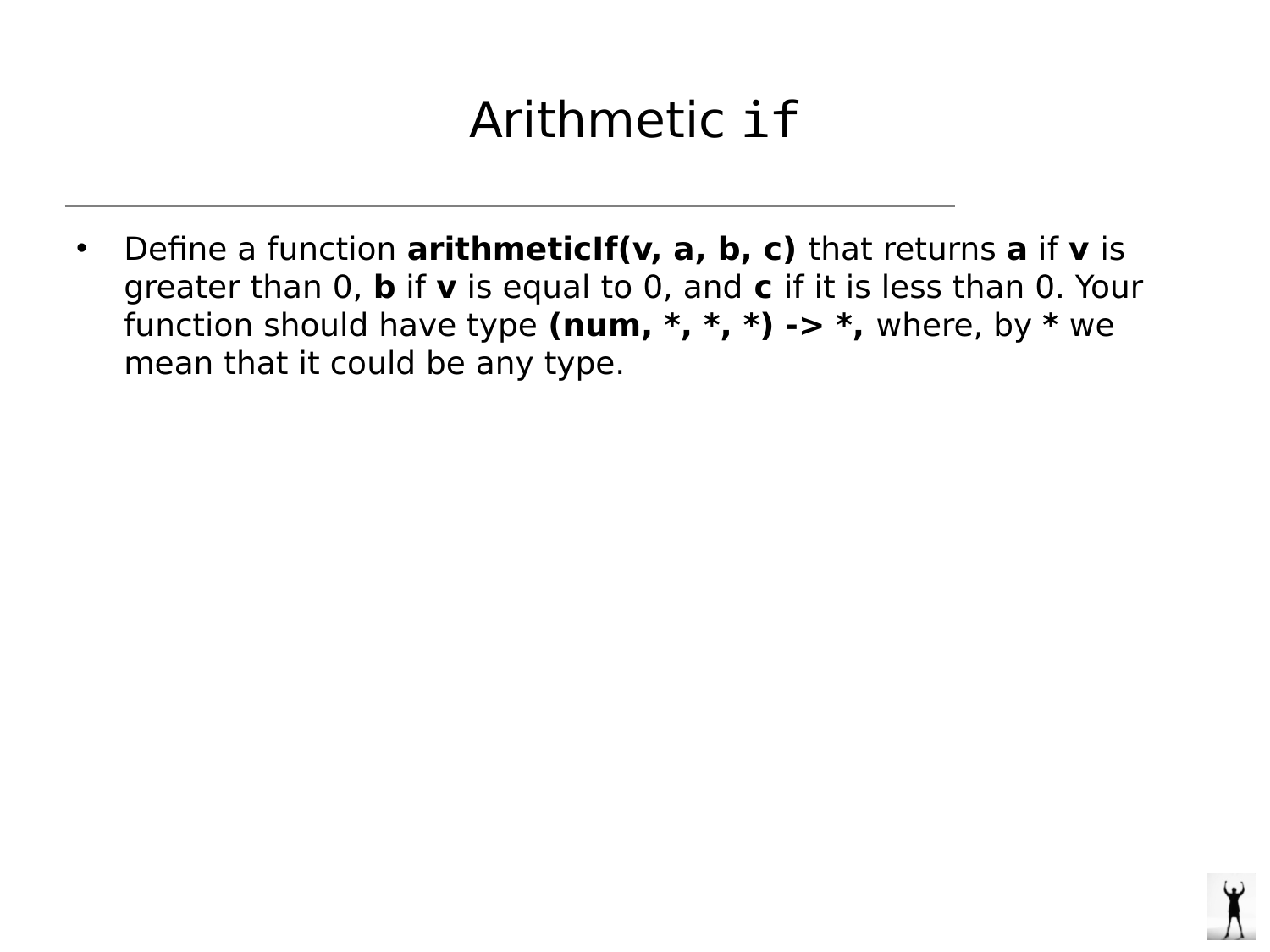

# Arithmetic if
Define a function arithmeticIf(v, a, b, c) that returns a if v is greater than 0, b if v is equal to 0, and c if it is less than 0. Your function should have type (num, *, *, *) -> *, where, by * we mean that it could be any type.